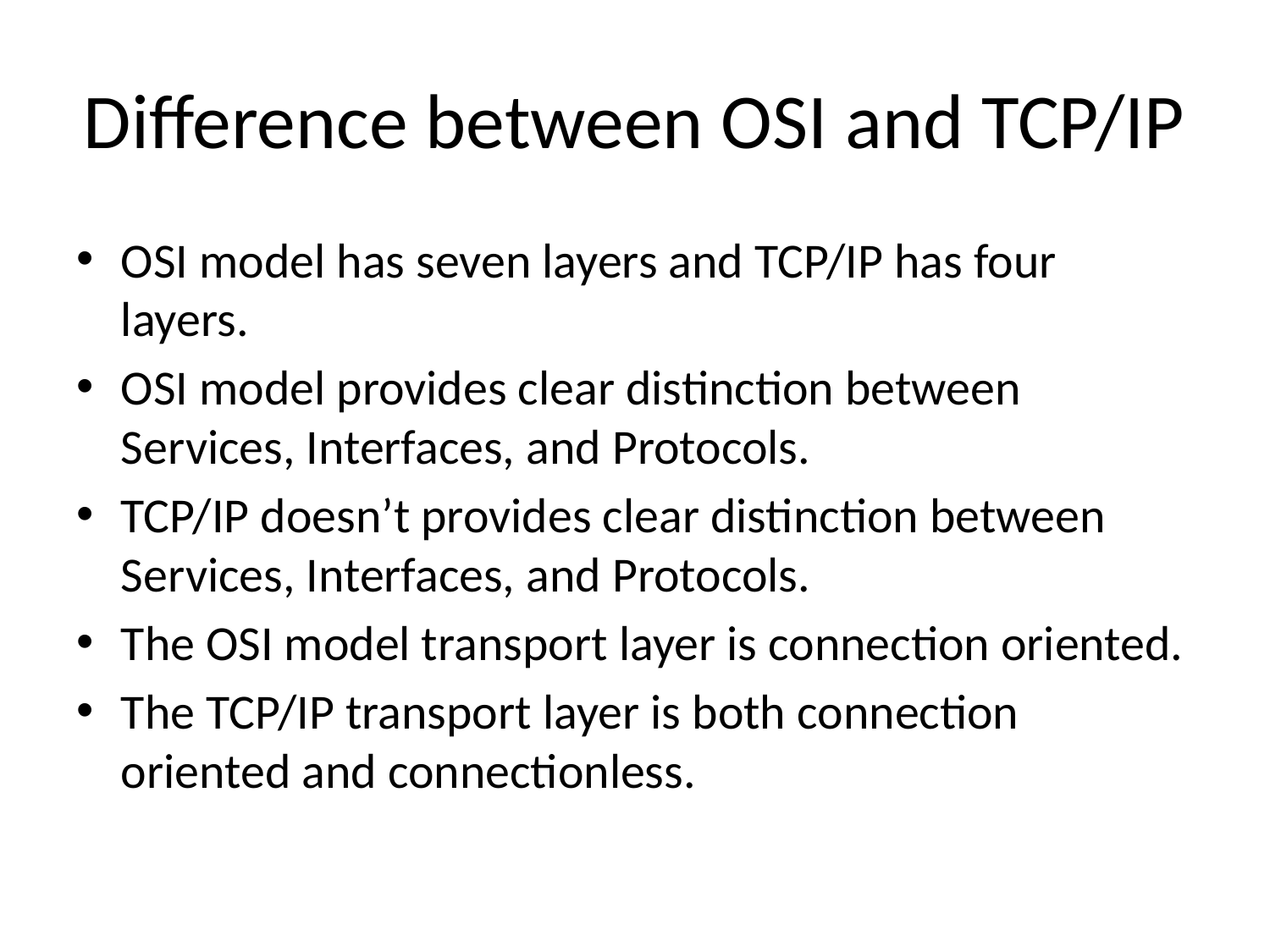

# Difference between OSI and TCP/IP
OSI model has seven layers and TCP/IP has four layers.
OSI model provides clear distinction between Services, Interfaces, and Protocols.
TCP/IP doesn’t provides clear distinction between Services, Interfaces, and Protocols.
The OSI model transport layer is connection oriented.
The TCP/IP transport layer is both connection oriented and connectionless.